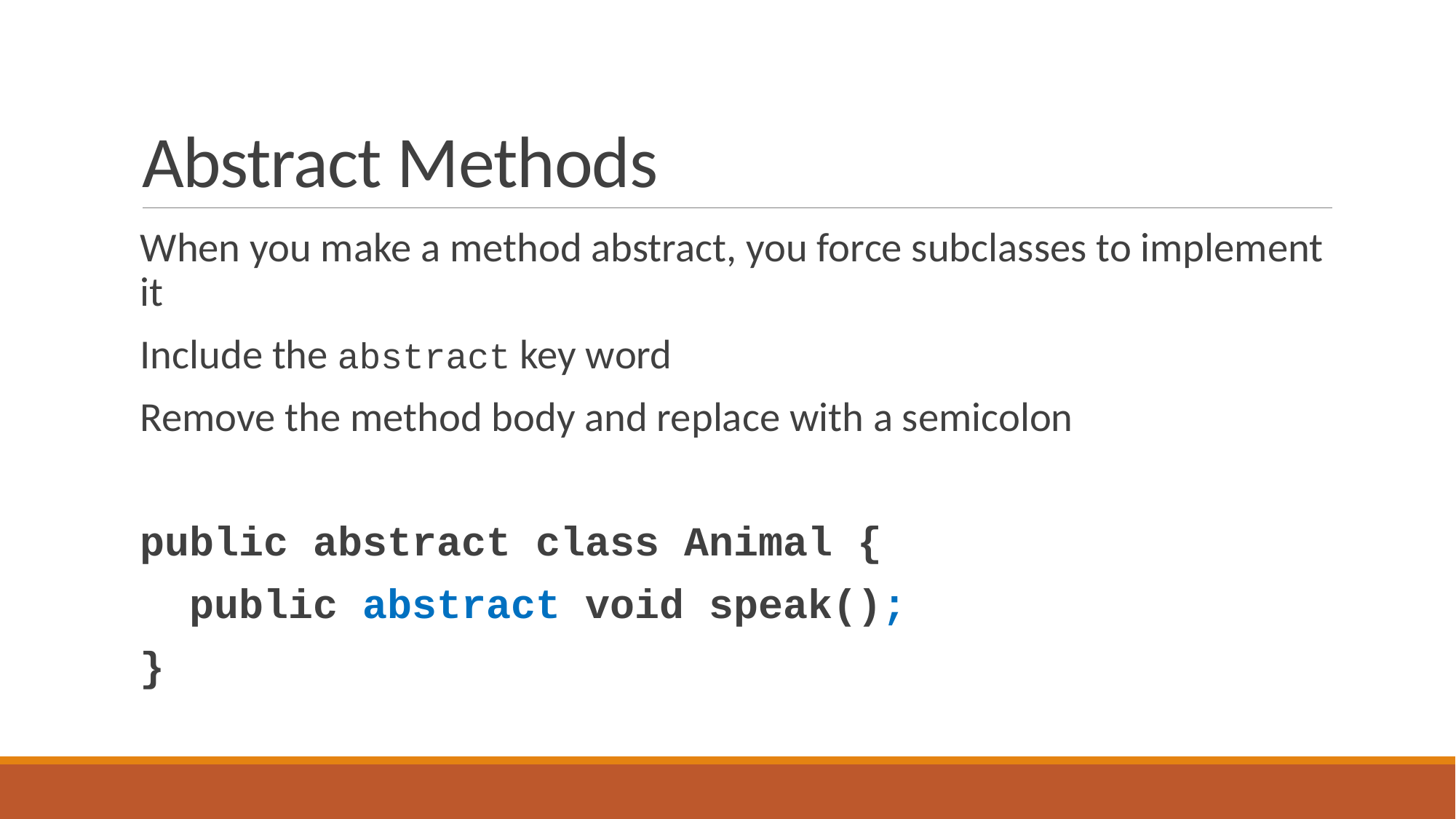

# Abstract Methods
When you make a method abstract, you force subclasses to implement it
Include the abstract key word
Remove the method body and replace with a semicolon

public abstract class Animal {
  public abstract void speak();
}